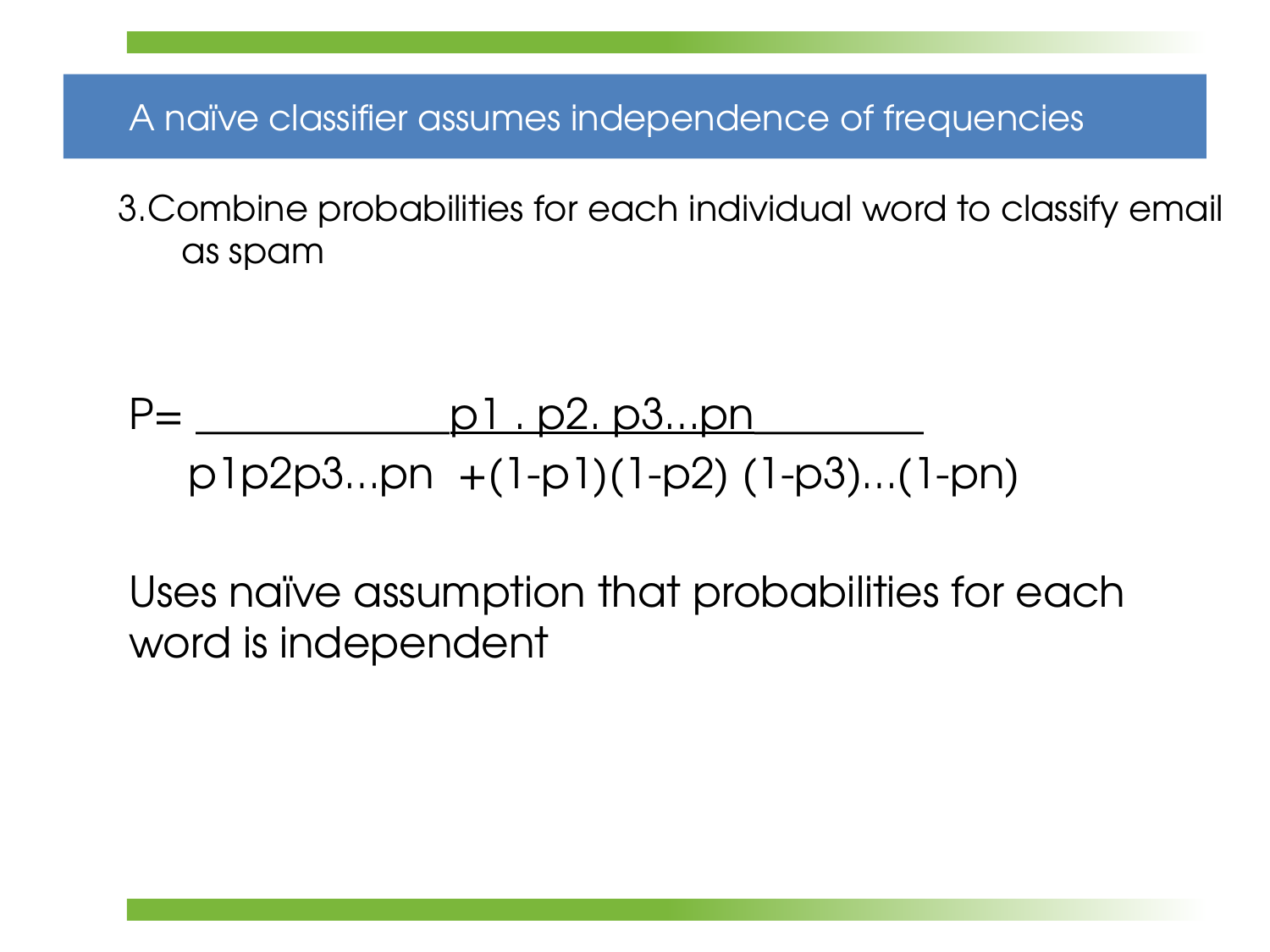

# A naïve classifier assumes independence of frequencies
3.Combine probabilities for each individual word to classify email as spam
P= ____________p1 . p2. p3…pn________
	 p1p2p3…pn  +(1-p1)(1-p2) (1-p3)…(1-pn)

Uses naïve assumption that probabilities for each word is independent